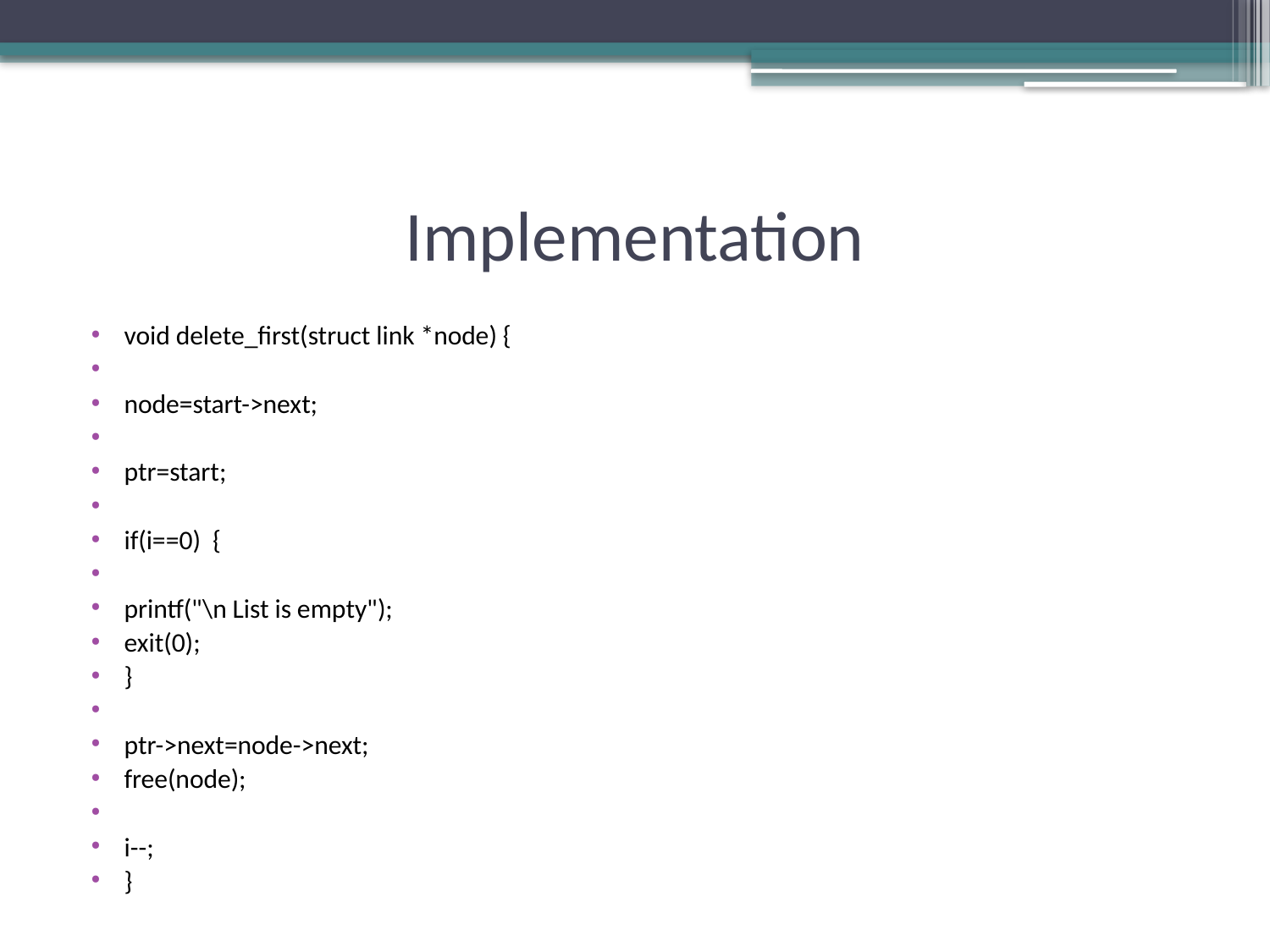

# Implementation
void delete_first(struct link *node) {

node=start->next;

ptr=start;

if(i==0)  {

printf("\n List is empty");
exit(0);
}

ptr->next=node->next;
free(node);

i--;
}